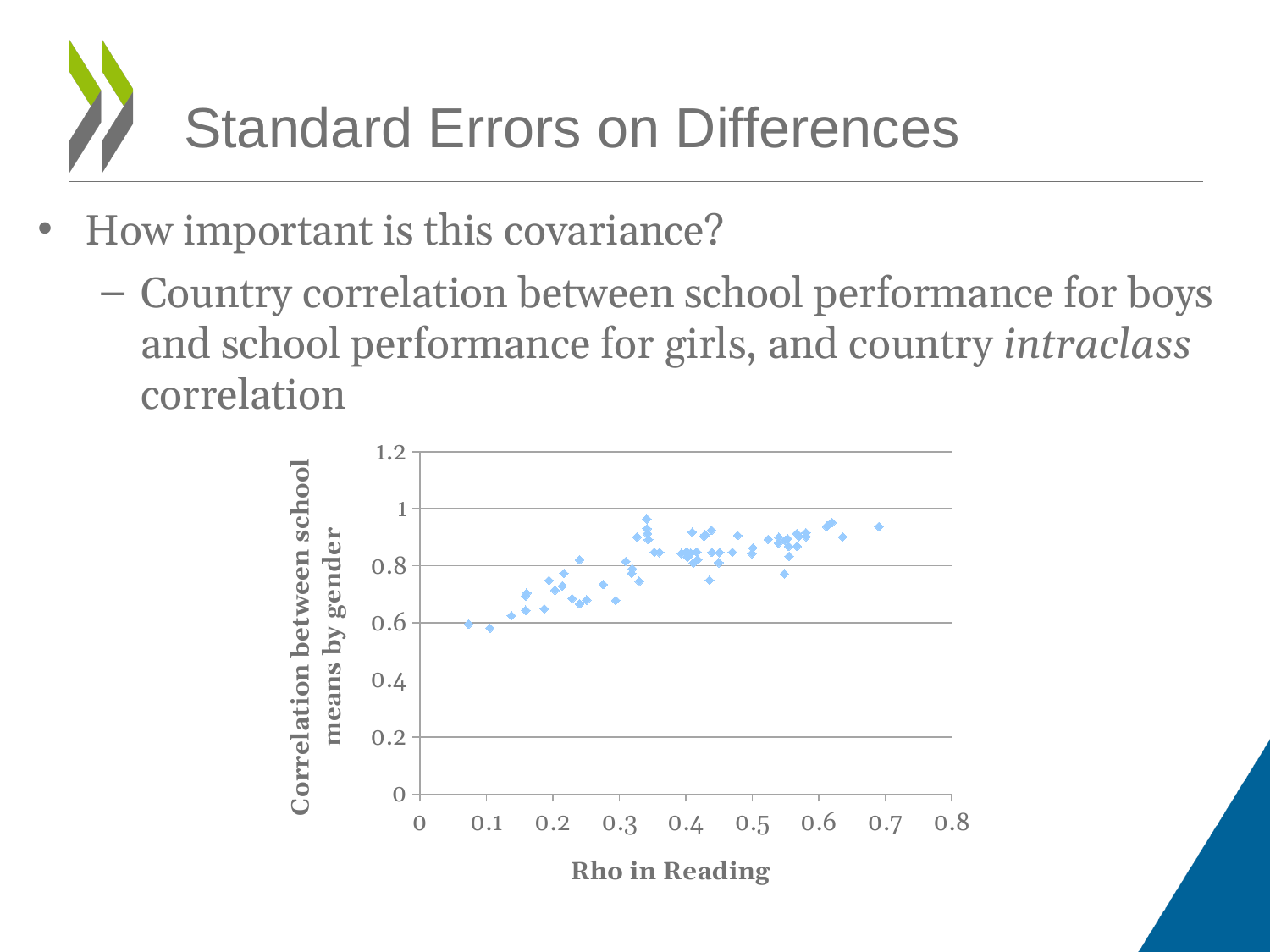

Standard Errors on Differences
How important is this covariance?
Country correlation between school performance for boys and school performance for girls, and country intraclass correlation

### Chart

| Category |  |
|---|---|